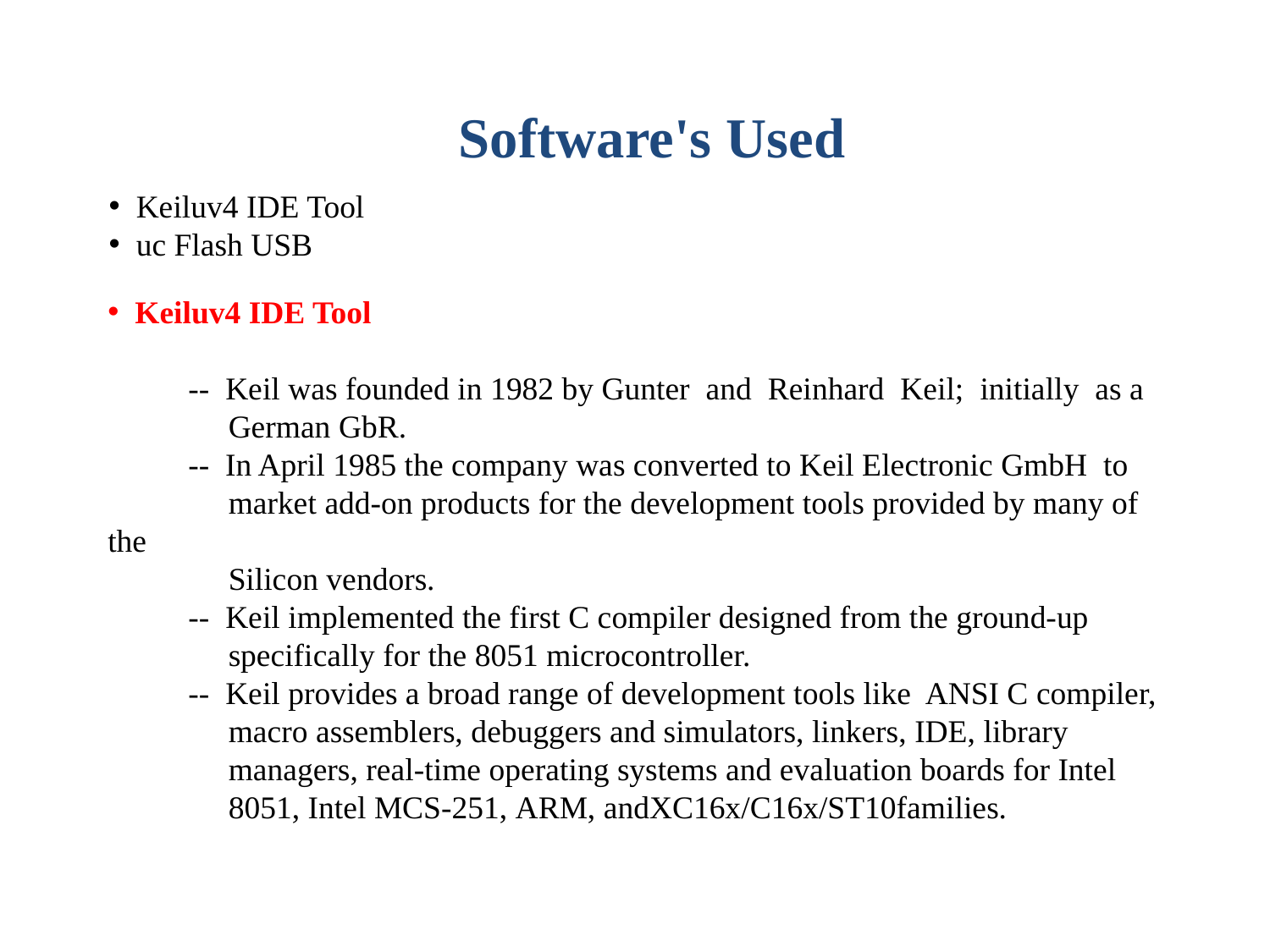

Software's Used
  Keiluv4 IDE Tool
  uc Flash USB
  Keiluv4 IDE Tool

          --  Keil was founded in 1982 by Gunter  and  Reinhard  Keil;  initially  as a
               German GbR.
          --  In April 1985 the company was converted to Keil Electronic GmbH  to
               market add-on products for the development tools provided by many of the
               Silicon vendors.
          --  Keil implemented the first C compiler designed from the ground-up
               specifically for the 8051 microcontroller.
          --  Keil provides a broad range of development tools like  ANSI C compiler,
               macro assemblers, debuggers and simulators, linkers, IDE, library
               managers, real-time operating systems and evaluation boards for Intel
               8051, Intel MCS-251, ARM, andXC16x/C16x/ST10families.